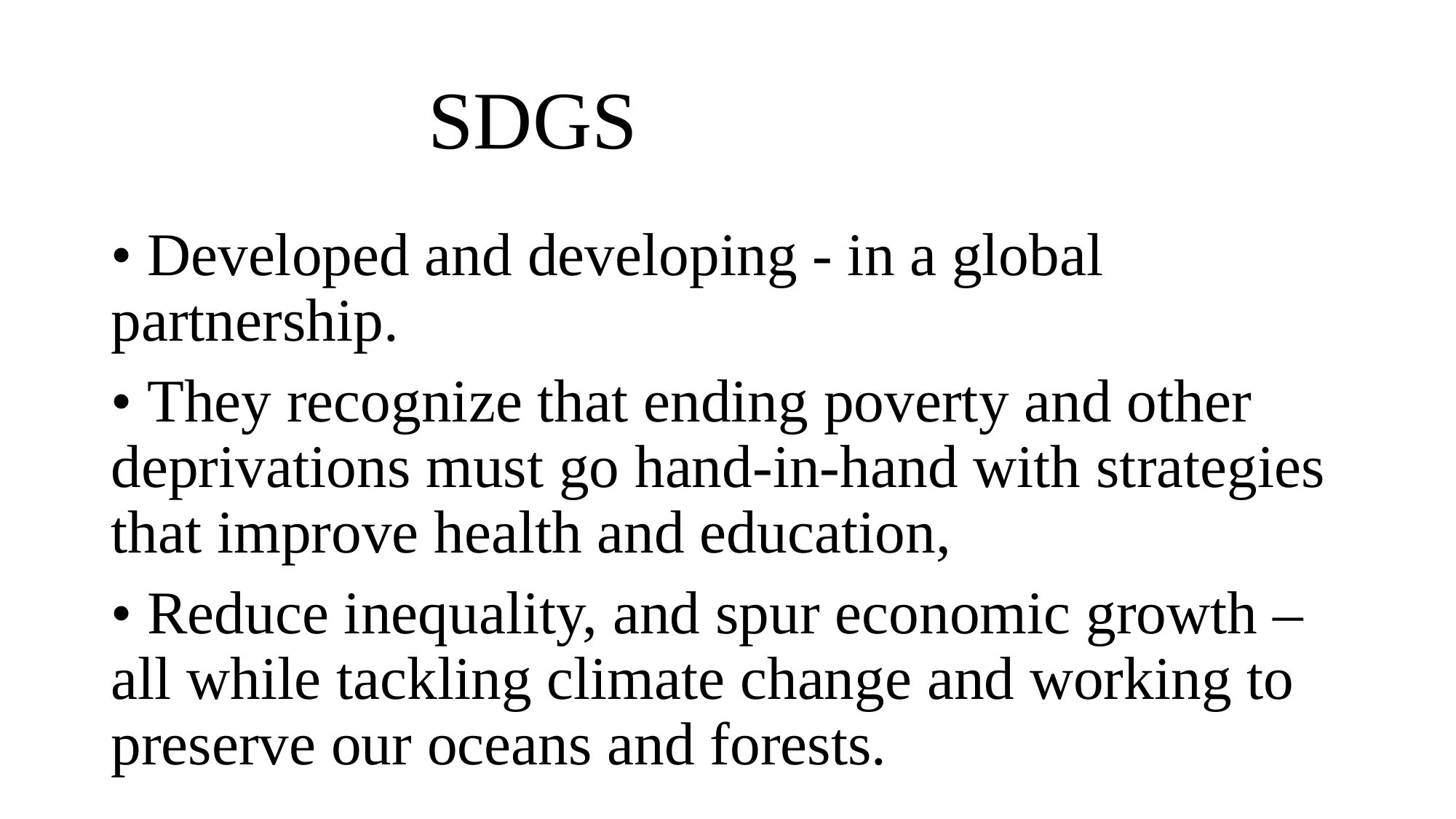

# SDGS
• Developed and developing - in a global partnership.
• They recognize that ending poverty and other deprivations must go hand-in-hand with strategies that improve health and education,
• Reduce inequality, and spur economic growth – all while tackling climate change and working to preserve our oceans and forests.